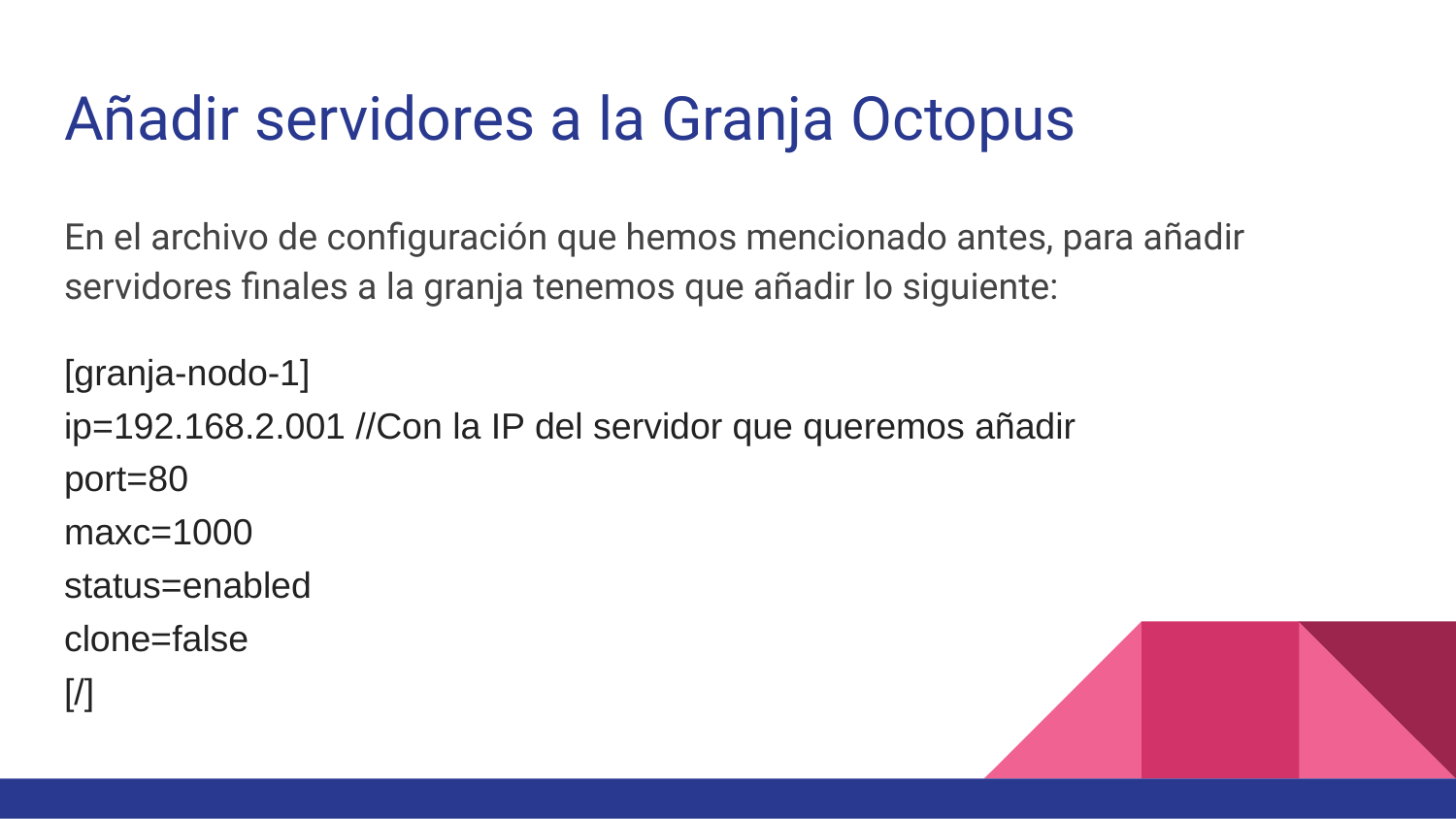

# Añadir servidores a la Granja Octopus
En el archivo de configuración que hemos mencionado antes, para añadir servidores finales a la granja tenemos que añadir lo siguiente:
[granja-nodo-1]
ip=192.168.2.001 //Con la IP del servidor que queremos añadir
port=80
maxc=1000
status=enabled
clone=false
[/]